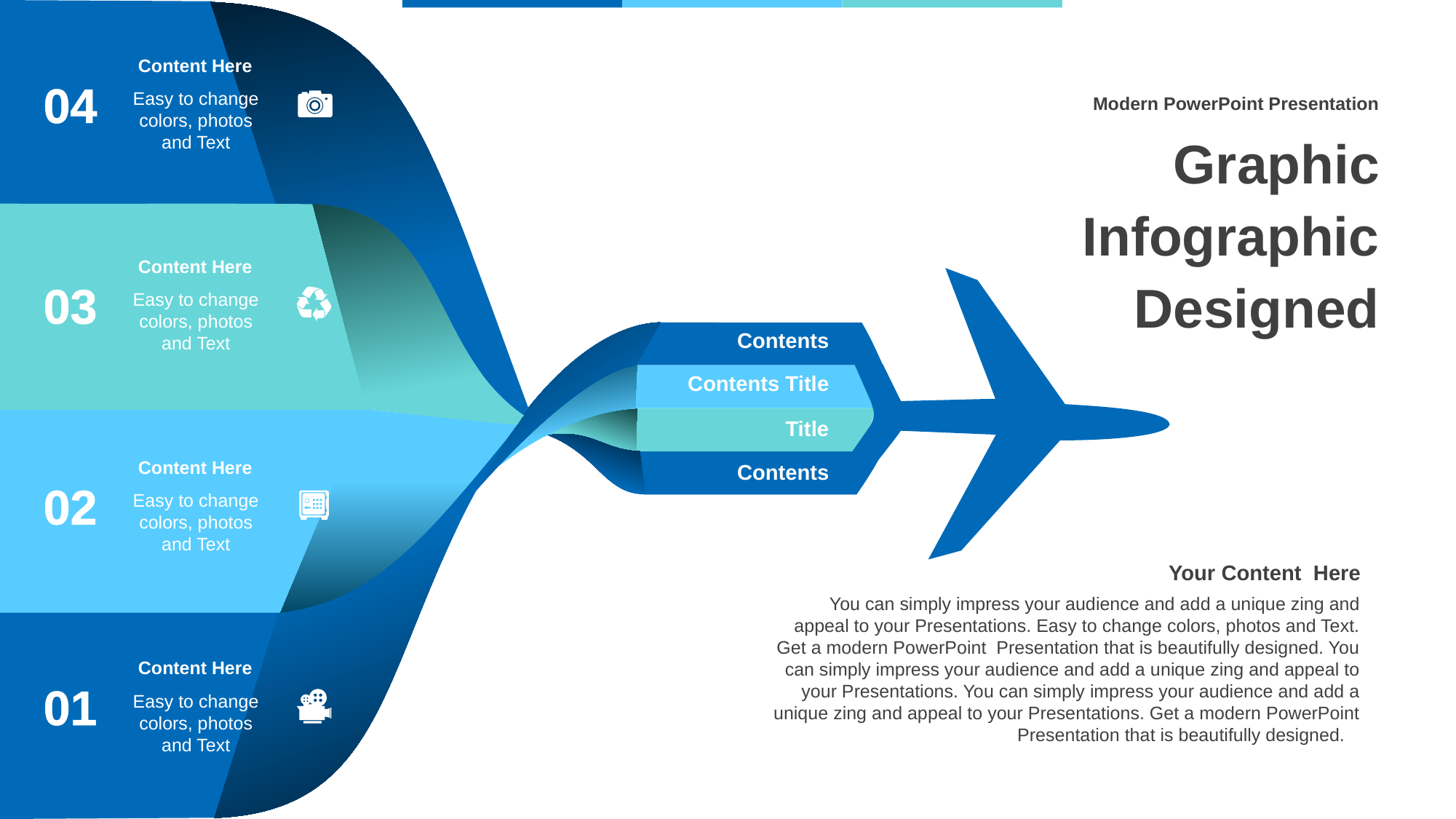

Easy to change colors, photos and Text
Content Here
04
Modern PowerPoint Presentation

Graphic Infographic Designed
Easy to change colors, photos and Text
Content Here
03

Contents
Contents Title
Title
Easy to change colors, photos and Text
Content Here
Contents
02

Your Content  Here
You can simply impress your audience and add a unique zing and appeal to your Presentations. Easy to change colors, photos and Text. Get a modern PowerPoint  Presentation that is beautifully designed. You can simply impress your audience and add a unique zing and appeal to your Presentations. You can simply impress your audience and add a unique zing and appeal to your Presentations. Get a modern PowerPoint  Presentation that is beautifully designed.
Easy to change colors, photos and Text
Content Here
01